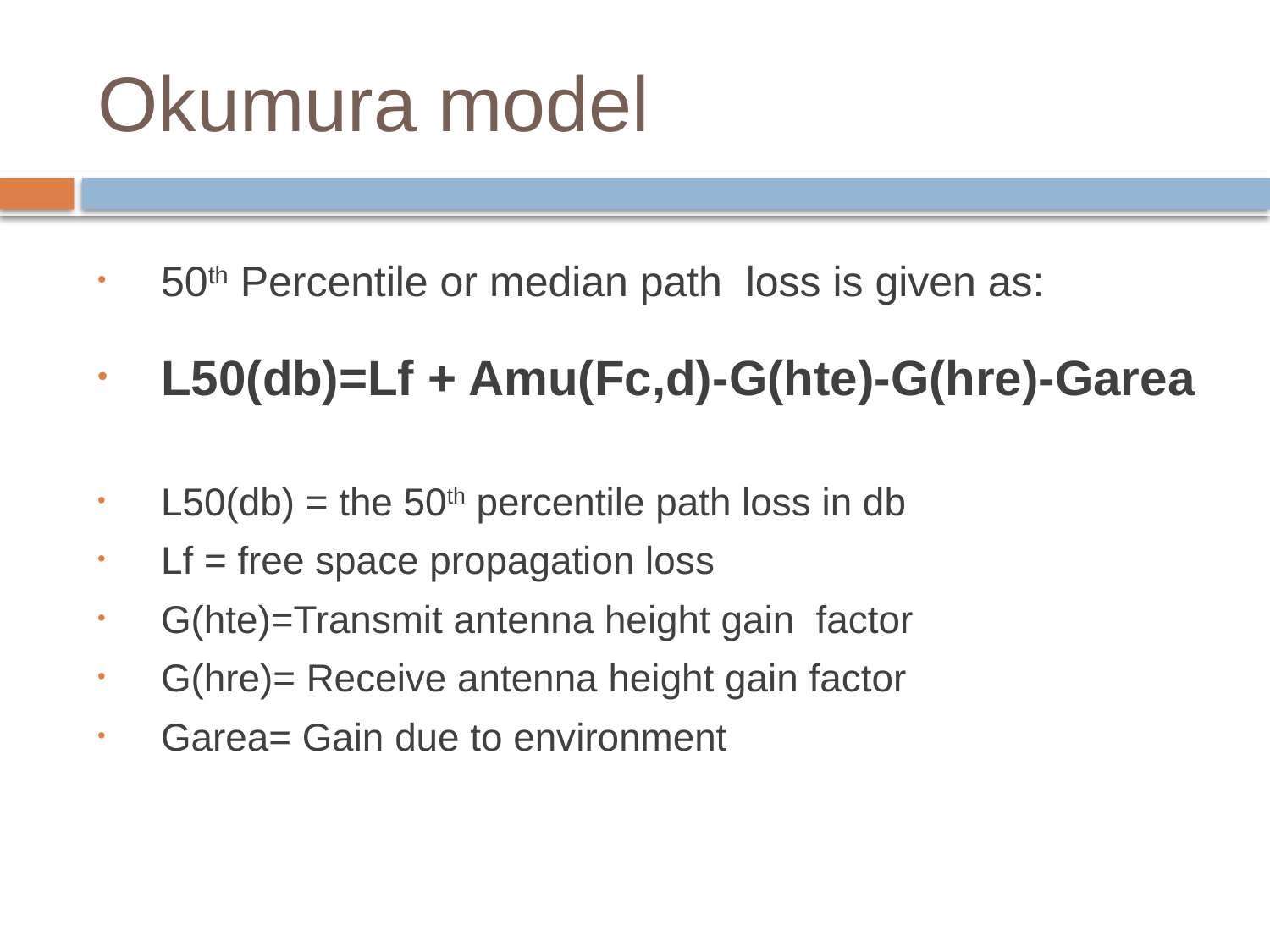

# Okumura model
50th Percentile or median path  loss is given as:
L50(db)=Lf + Amu(Fc,d)-G(hte)-G(hre)-Garea

L50(db) = the 50th percentile path loss in db
Lf = free space propagation loss
G(hte)=Transmit antenna height gain  factor
G(hre)= Receive antenna height gain factor
Garea= Gain due to environment